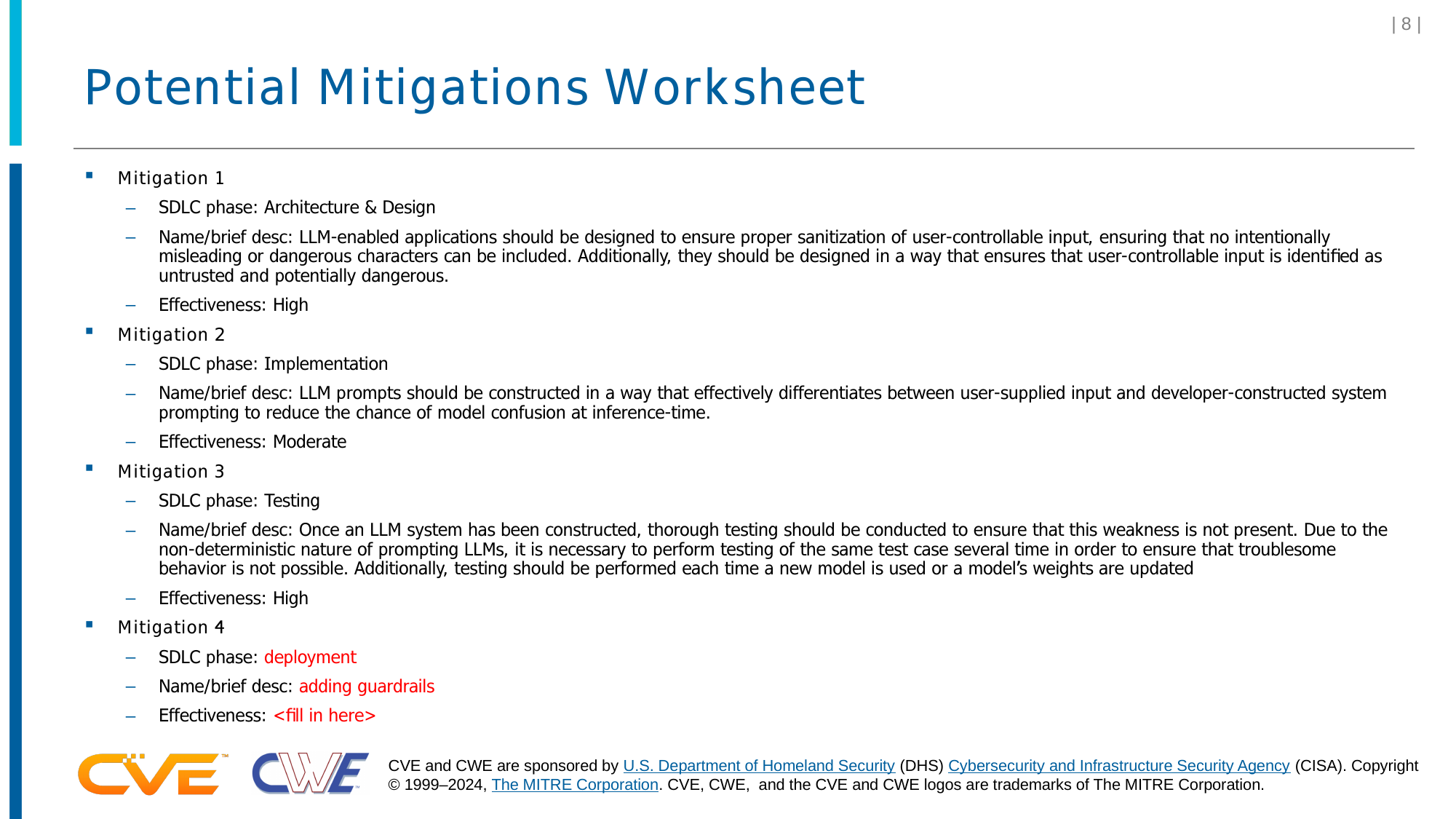

| 8 |
# Potential Mitigations Worksheet
Mitigation 1
SDLC phase: Architecture & Design
Name/brief desc: LLM-enabled applications should be designed to ensure proper sanitization of user-controllable input, ensuring that no intentionally misleading or dangerous characters can be included. Additionally, they should be designed in a way that ensures that user-controllable input is identified as untrusted and potentially dangerous.
Effectiveness: High
Mitigation 2
SDLC phase: Implementation
Name/brief desc: LLM prompts should be constructed in a way that effectively differentiates between user-supplied input and developer-constructed system prompting to reduce the chance of model confusion at inference-time.
Effectiveness: Moderate
Mitigation 3
SDLC phase: Testing
Name/brief desc: Once an LLM system has been constructed, thorough testing should be conducted to ensure that this weakness is not present. Due to the non-deterministic nature of prompting LLMs, it is necessary to perform testing of the same test case several time in order to ensure that troublesome behavior is not possible. Additionally, testing should be performed each time a new model is used or a model’s weights are updated
Effectiveness: High
Mitigation 4
SDLC phase: deployment
Name/brief desc: adding guardrails
Effectiveness: <fill in here>